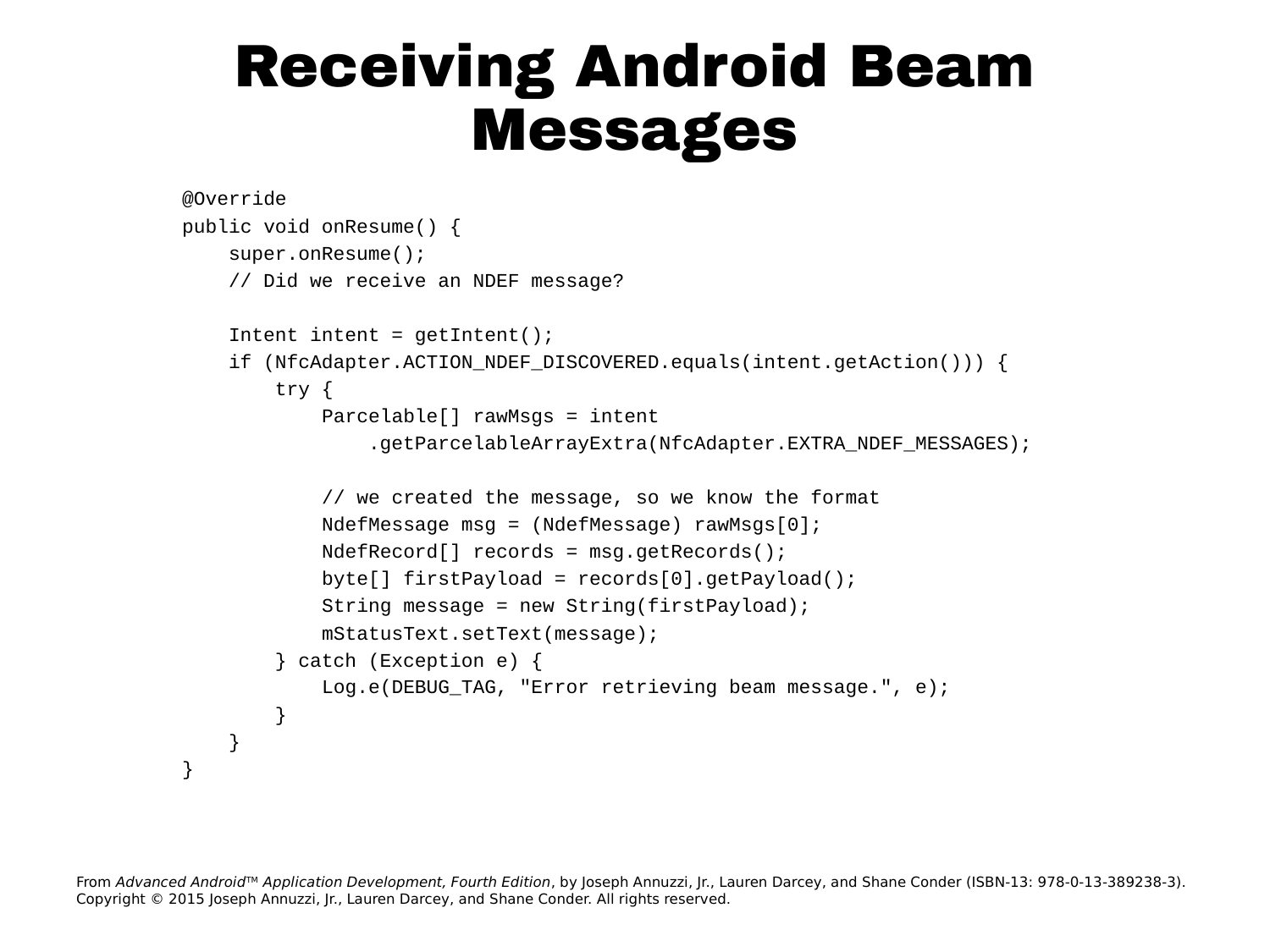

# Receiving Android Beam Messages
@Override
public void onResume() {
    super.onResume();
    // Did we receive an NDEF message?

    Intent intent = getIntent();
    if (NfcAdapter.ACTION_NDEF_DISCOVERED.equals(intent.getAction())) {
        try {
            Parcelable[] rawMsgs = intent
                .getParcelableArrayExtra(NfcAdapter.EXTRA_NDEF_MESSAGES);

            // we created the message, so we know the format
            NdefMessage msg = (NdefMessage) rawMsgs[0];
            NdefRecord[] records = msg.getRecords();
            byte[] firstPayload = records[0].getPayload();
            String message = new String(firstPayload);
            mStatusText.setText(message);
        } catch (Exception e) {
            Log.e(DEBUG_TAG, "Error retrieving beam message.", e);
        }
    }
}
From Advanced AndroidTM Application Development, Fourth Edition, by Joseph Annuzzi, Jr., Lauren Darcey, and Shane Conder (ISBN-13: 978-0-13-389238-3). Copyright © 2015 Joseph Annuzzi, Jr., Lauren Darcey, and Shane Conder. All rights reserved.